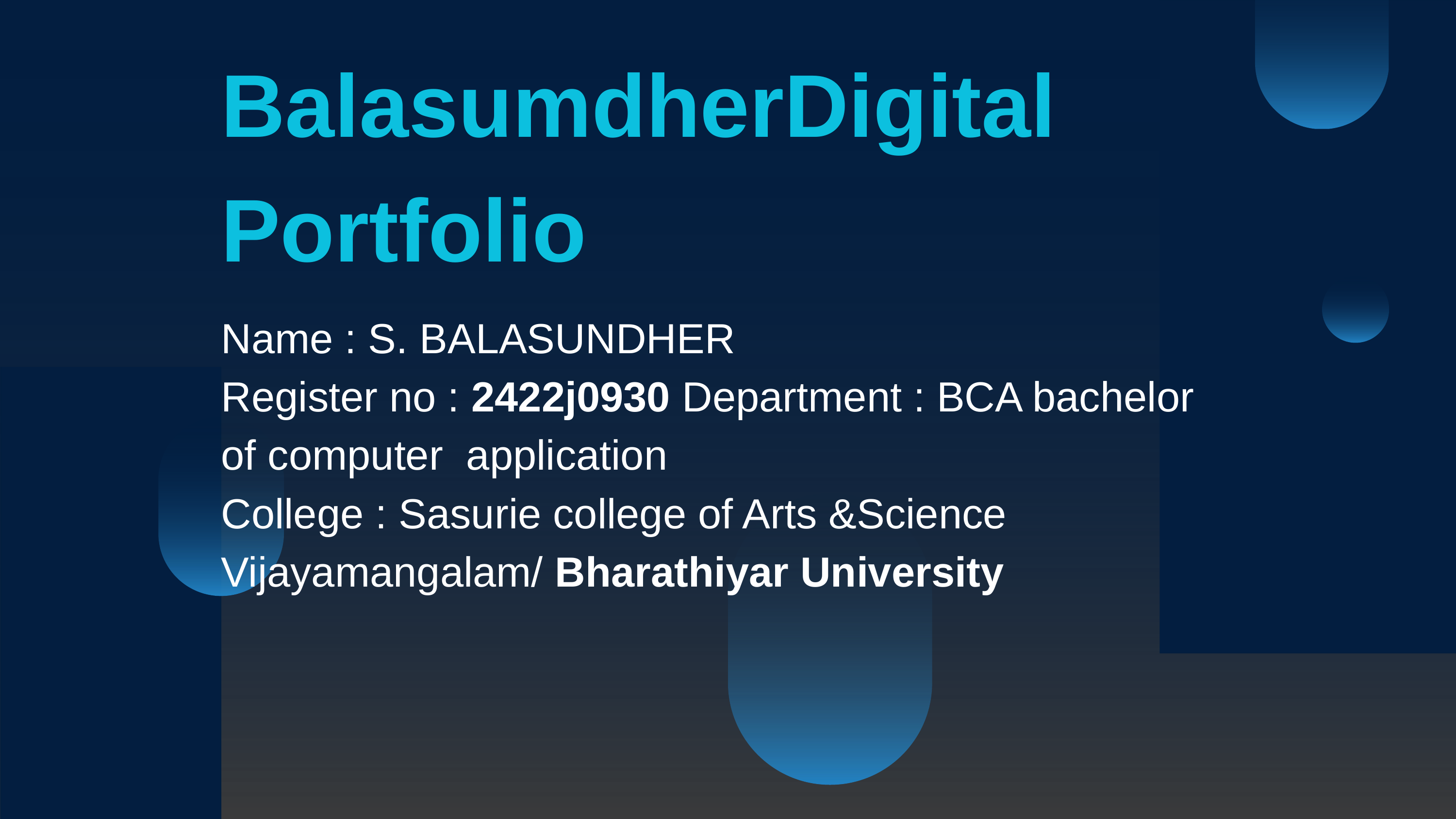

BalasumdherDigital Portfolio

Name : S. BALASUNDHER
Register no : 2422j0930 Department : BCA bachelor of computer  application
College : Sasurie college of Arts &Science Vijayamangalam/ Bharathiyar University